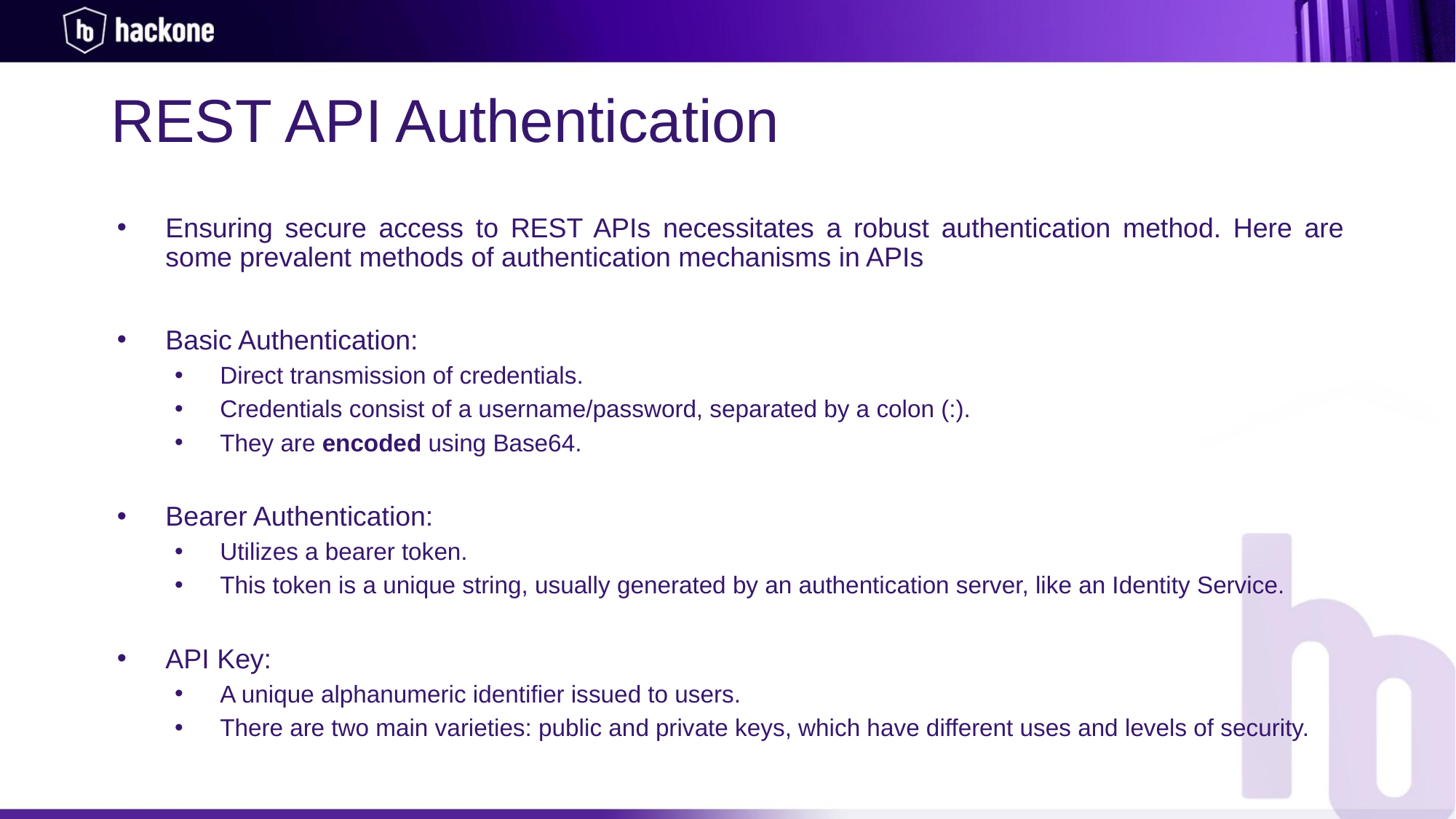

REST API Authentication
Ensuring secure access to REST APIs necessitates a robust authentication method. Here are some prevalent methods of authentication mechanisms in APIs

Basic Authentication:
Direct transmission of credentials.
Credentials consist of a username/password, separated by a colon (:).
They are encoded using Base64.

Bearer Authentication:
Utilizes a bearer token.
This token is a unique string, usually generated by an authentication server, like an Identity Service.

API Key:
A unique alphanumeric identifier issued to users.
There are two main varieties: public and private keys, which have different uses and levels of security.